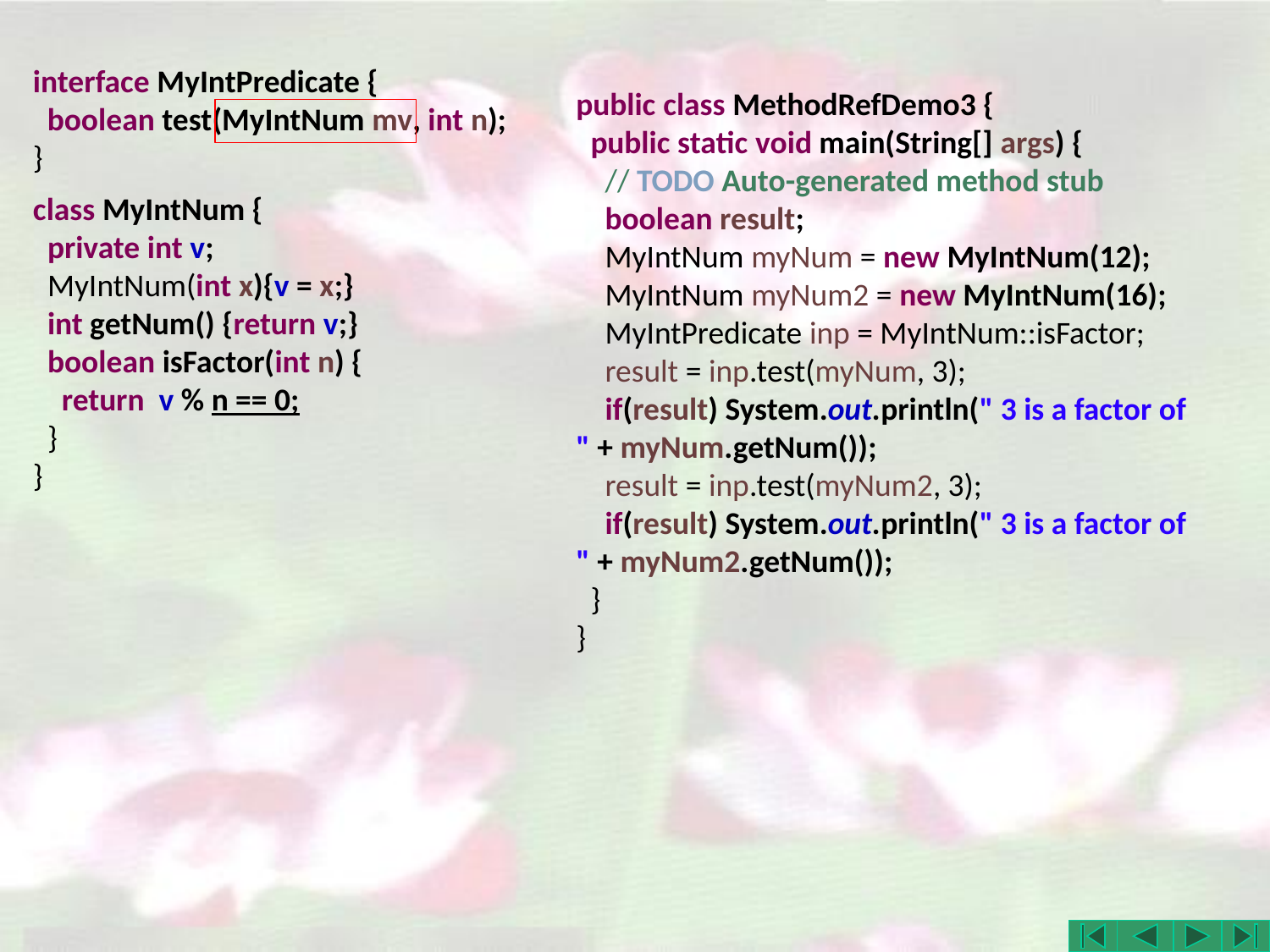

interface MyIntPredicate {
  boolean test(MyIntNum mv, int n);
}
public class MethodRefDemo3 {
  public static void main(String[] args) {
    // TODO Auto-generated method stub
    boolean result;
    MyIntNum myNum = new MyIntNum(12);
    MyIntNum myNum2 = new MyIntNum(16);
    MyIntPredicate inp = MyIntNum::isFactor;
    result = inp.test(myNum, 3);
    if(result) System.out.println(" 3 is a factor of " + myNum.getNum());
    result = inp.test(myNum2, 3);
    if(result) System.out.println(" 3 is a factor of " + myNum2.getNum());
  }
}

class MyIntNum {
  private int v;
  MyIntNum(int x){v = x;}
  int getNum() {return v;}
  boolean isFactor(int n) {
    return  v % n == 0;
  }
}